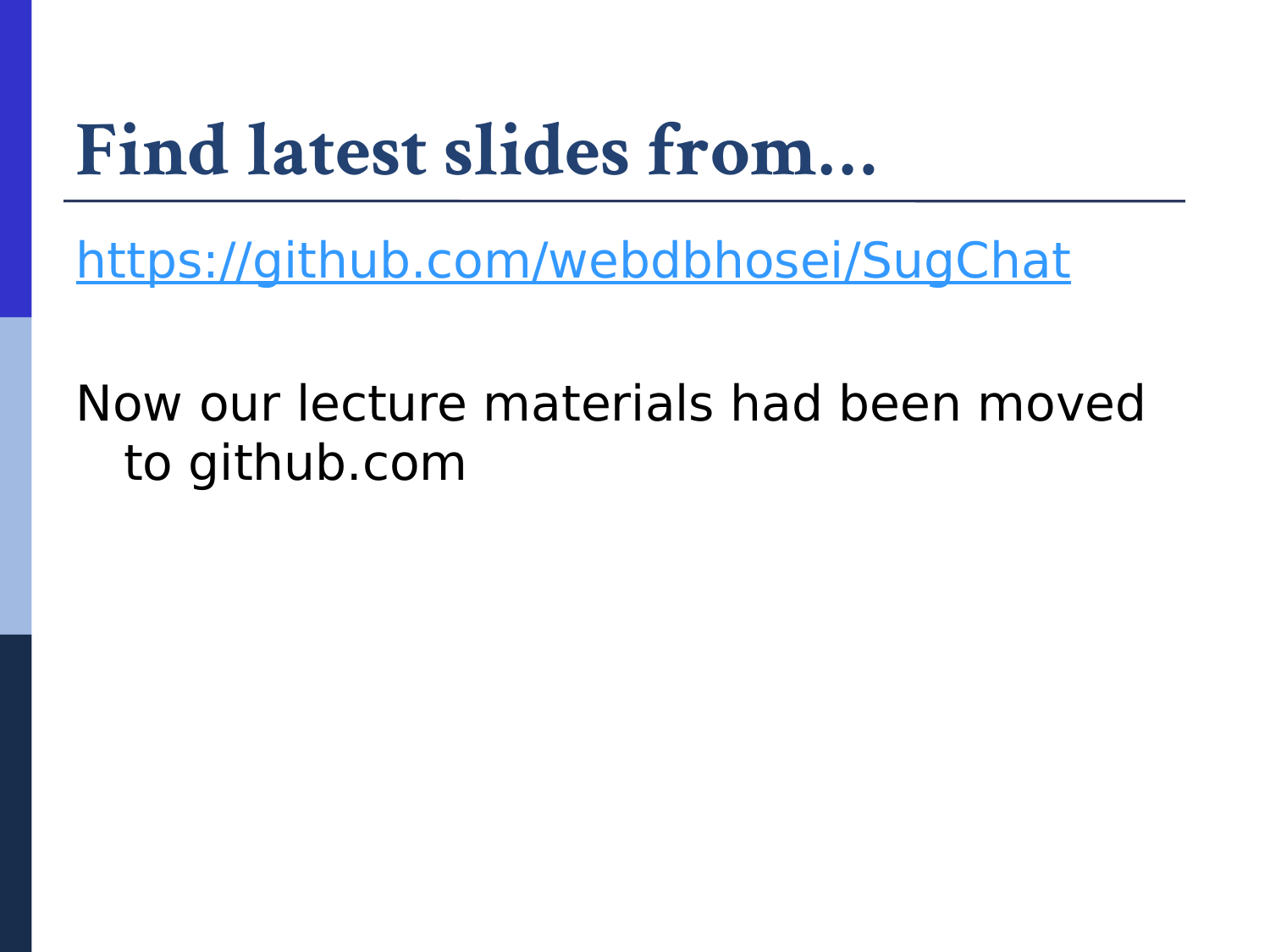

# Find latest slides from…
https://github.com/webdbhosei/SugChat

Now our lecture materials had been moved to github.com